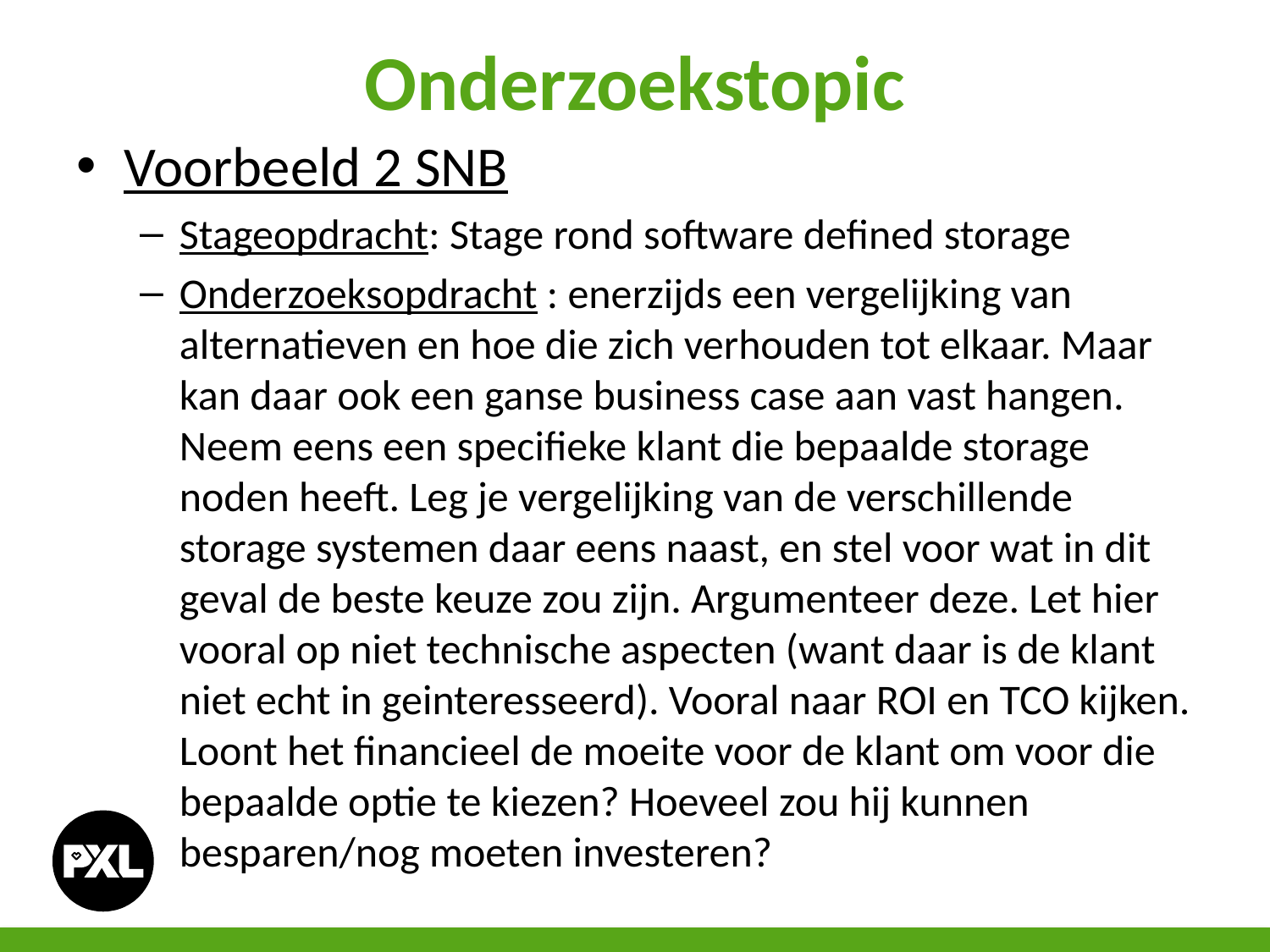

# Onderzoekstopic
Voorbeeld 2 SNB
Stageopdracht: Stage rond software defined storage
Onderzoeksopdracht : enerzijds een vergelijking van alternatieven en hoe die zich verhouden tot elkaar. Maar kan daar ook een ganse business case aan vast hangen. Neem eens een specifieke klant die bepaalde storage noden heeft. Leg je vergelijking van de verschillende storage systemen daar eens naast, en stel voor wat in dit geval de beste keuze zou zijn. Argumenteer deze. Let hier vooral op niet technische aspecten (want daar is de klant niet echt in geinteresseerd). Vooral naar ROI en TCO kijken. Loont het financieel de moeite voor de klant om voor die bepaalde optie te kiezen? Hoeveel zou hij kunnen besparen/nog moeten investeren?